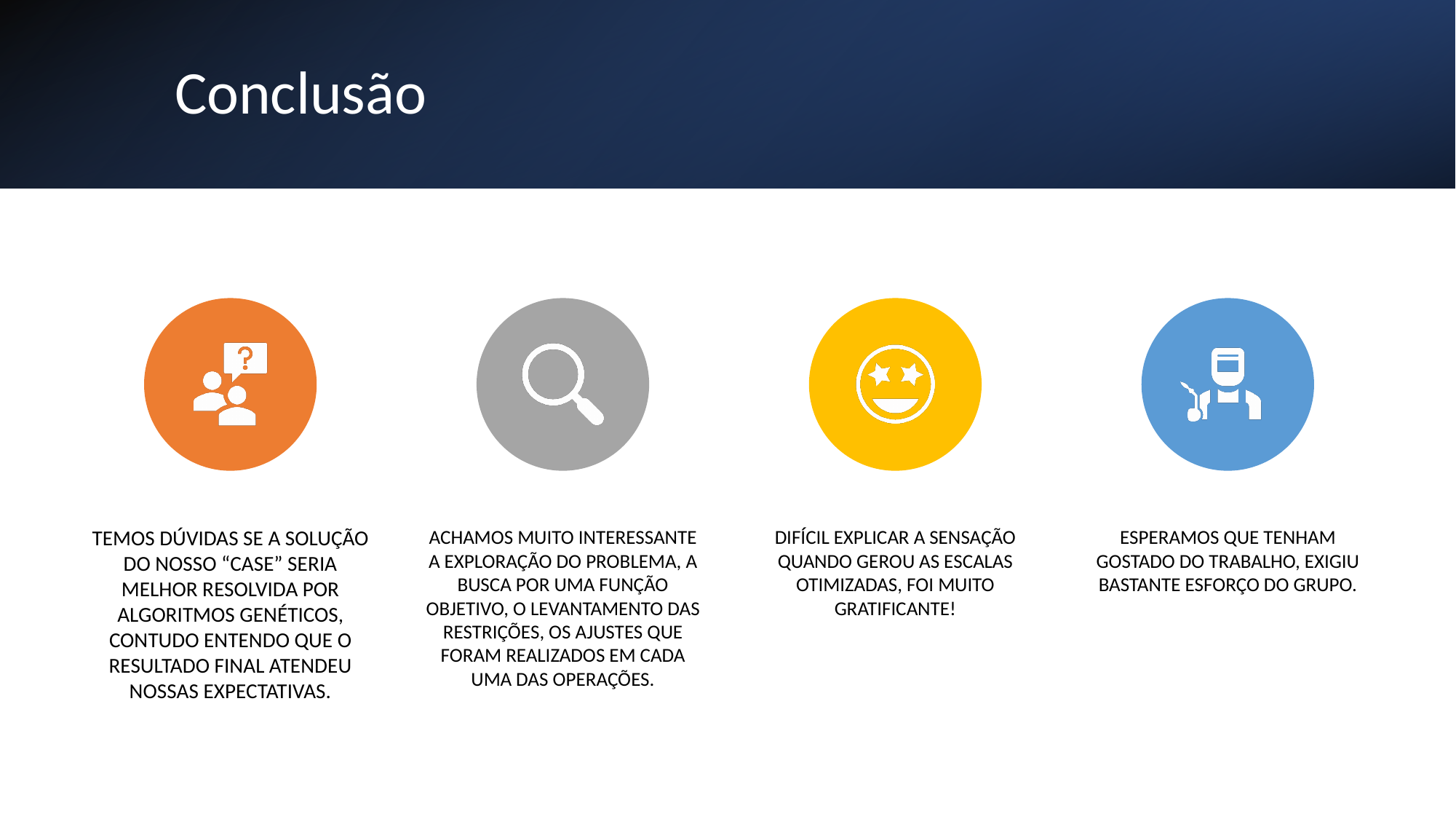

# Conclusão
TEMOS dúvidas se a solução do nosso “case” seria melhor resolvida por algoritmos genéticos, contudo entendo que o resultado final atendeu nossas expectativas.
Achamos muito interessante a exploração do problema, a busca por uma função objetivo, o levantamento das restrições, os ajustes que foram realizados em cada uma das operações.
Difícil explicar a sensação quando gerou as escalas otimizadas, foi muito gratificante!
ESPERAMOS que tenham gostado do trabalho, exigiu bastante esforço do grupo.